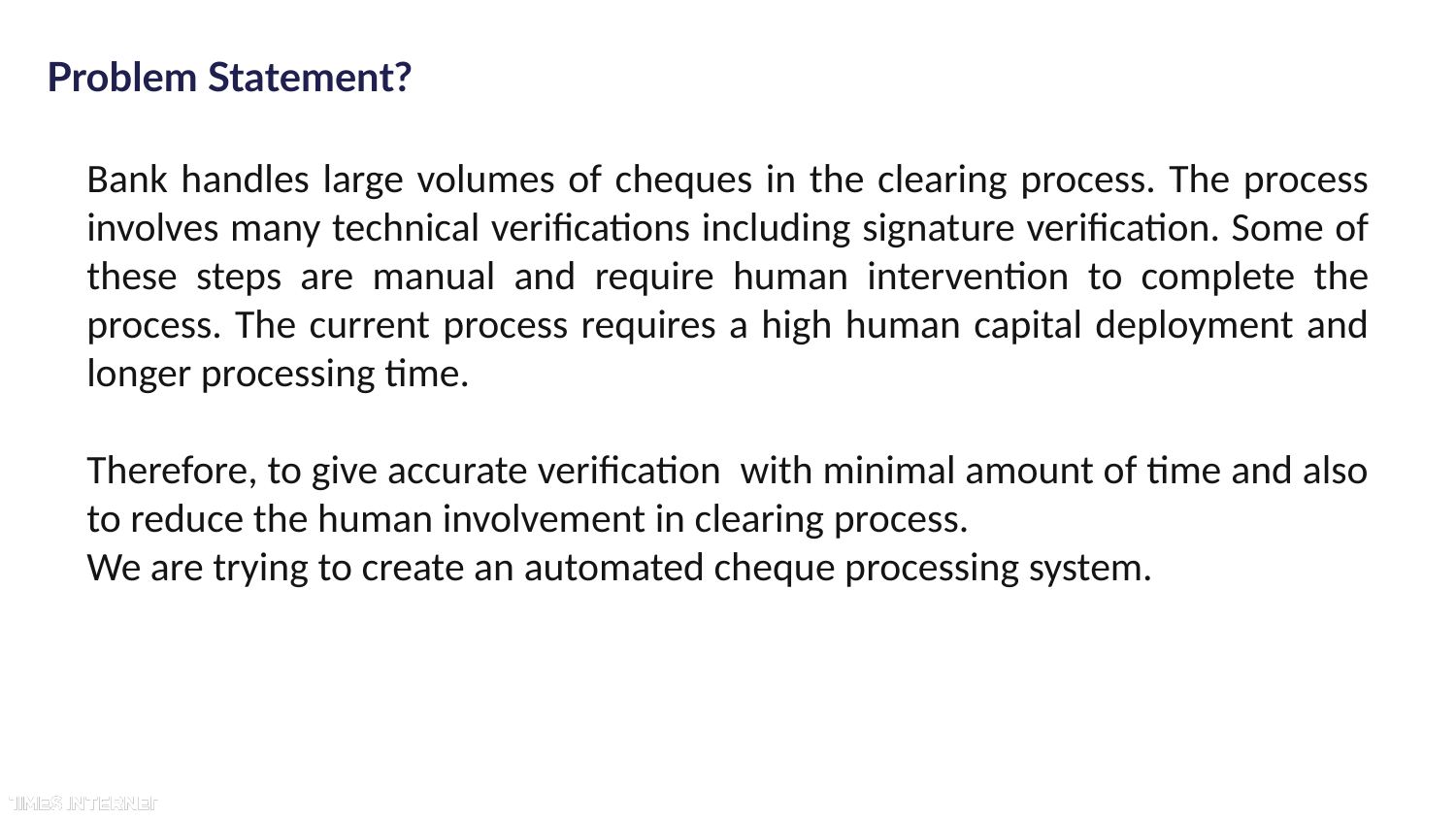

# Problem Statement?
Bank handles large volumes of cheques in the clearing process. The process involves many technical verifications including signature verification. Some of these steps are manual and require human intervention to complete the process. The current process requires a high human capital deployment and longer processing time.

Therefore, to give accurate verification  with minimal amount of time and also to reduce the human involvement in clearing process.
We are trying to create an automated cheque processing system.